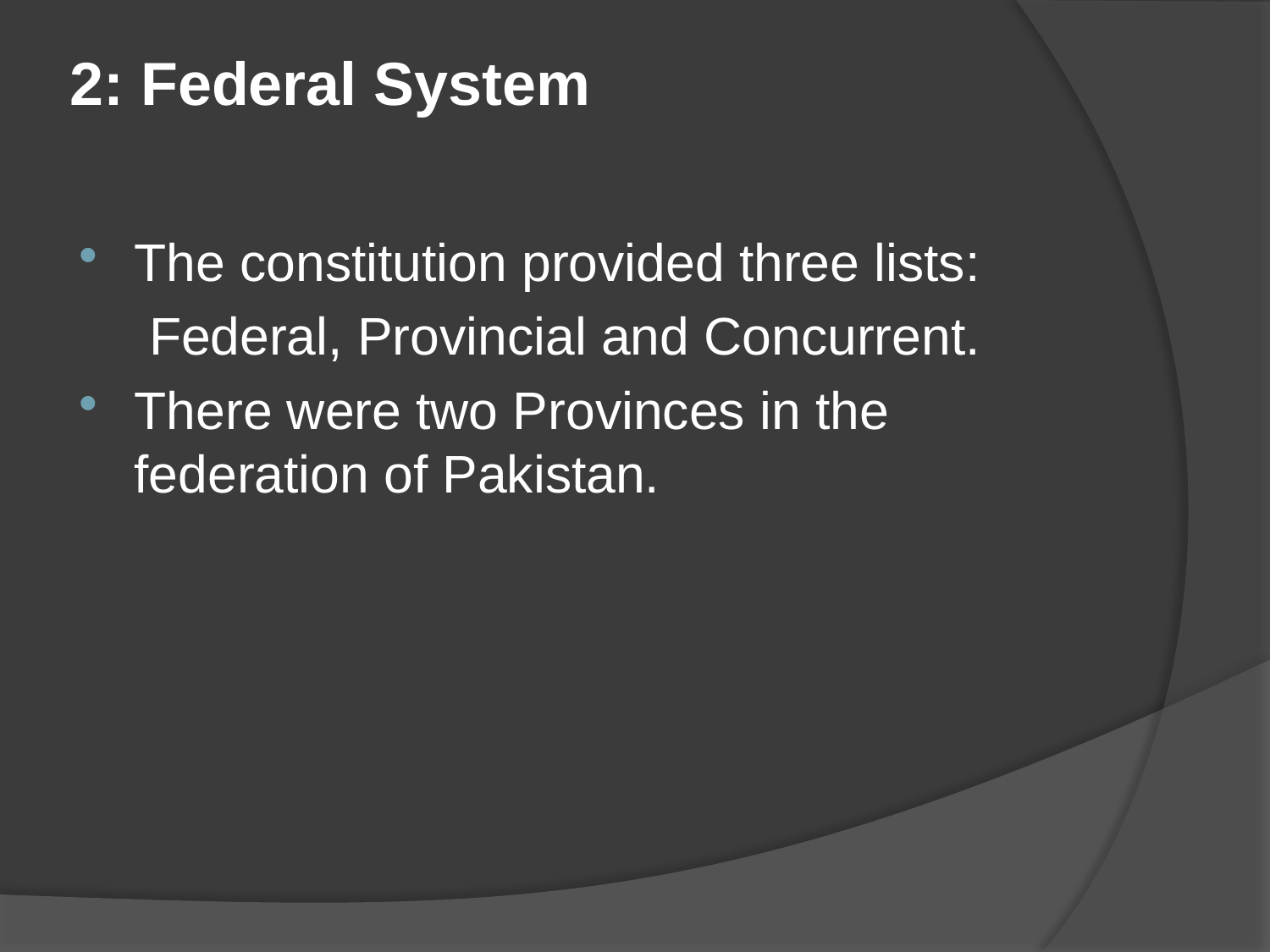

# 2: Federal System
The constitution provided three lists:
	 Federal, Provincial and Concurrent.
There were two Provinces in the federation of Pakistan.